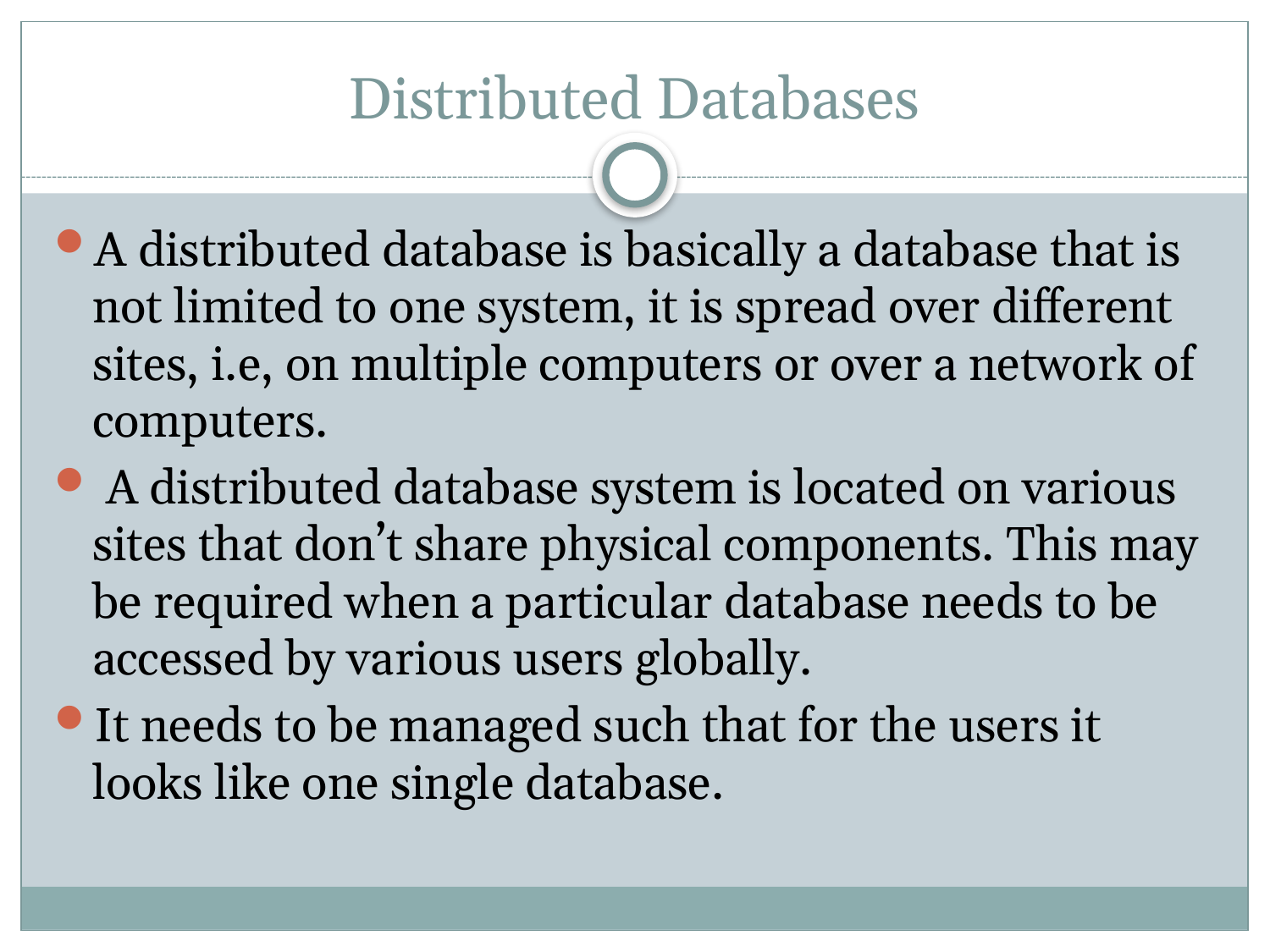

# Distributed Databases
A distributed database is basically a database that is not limited to one system, it is spread over different sites, i.e, on multiple computers or over a network of computers.
 A distributed database system is located on various sites that don’t share physical components. This may be required when a particular database needs to be accessed by various users globally.
It needs to be managed such that for the users it looks like one single database.